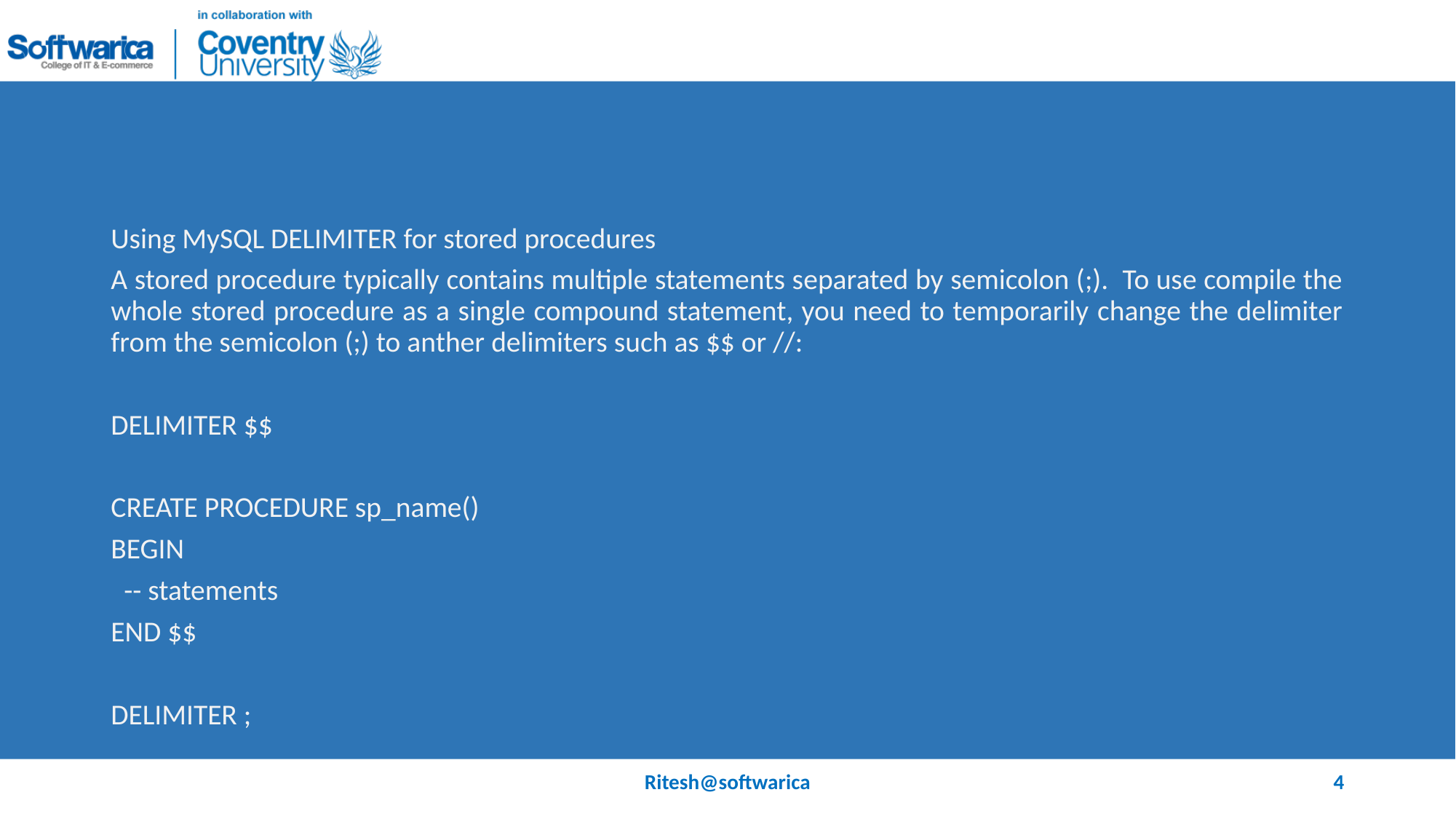

#
Using MySQL DELIMITER for stored procedures
A stored procedure typically contains multiple statements separated by semicolon (;).  To use compile the whole stored procedure as a single compound statement, you need to temporarily change the delimiter from the semicolon (;) to anther delimiters such as $$ or //:

DELIMITER $$

CREATE PROCEDURE sp_name()
BEGIN
  -- statements
END $$

DELIMITER ;
Ritesh@softwarica
4